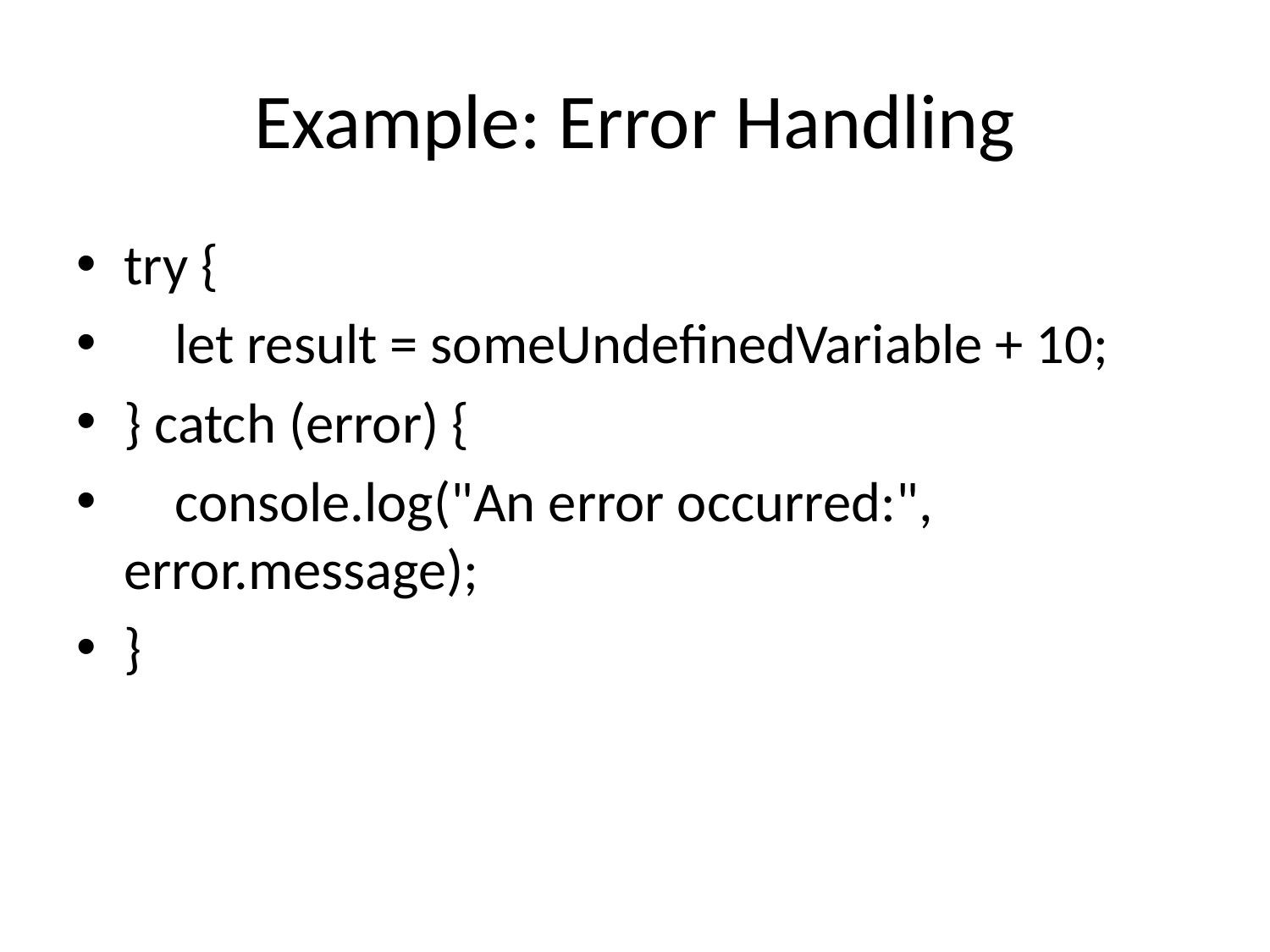

# Example: Error Handling
try {
    let result = someUndefinedVariable + 10;
} catch (error) {
    console.log("An error occurred:", error.message);
}